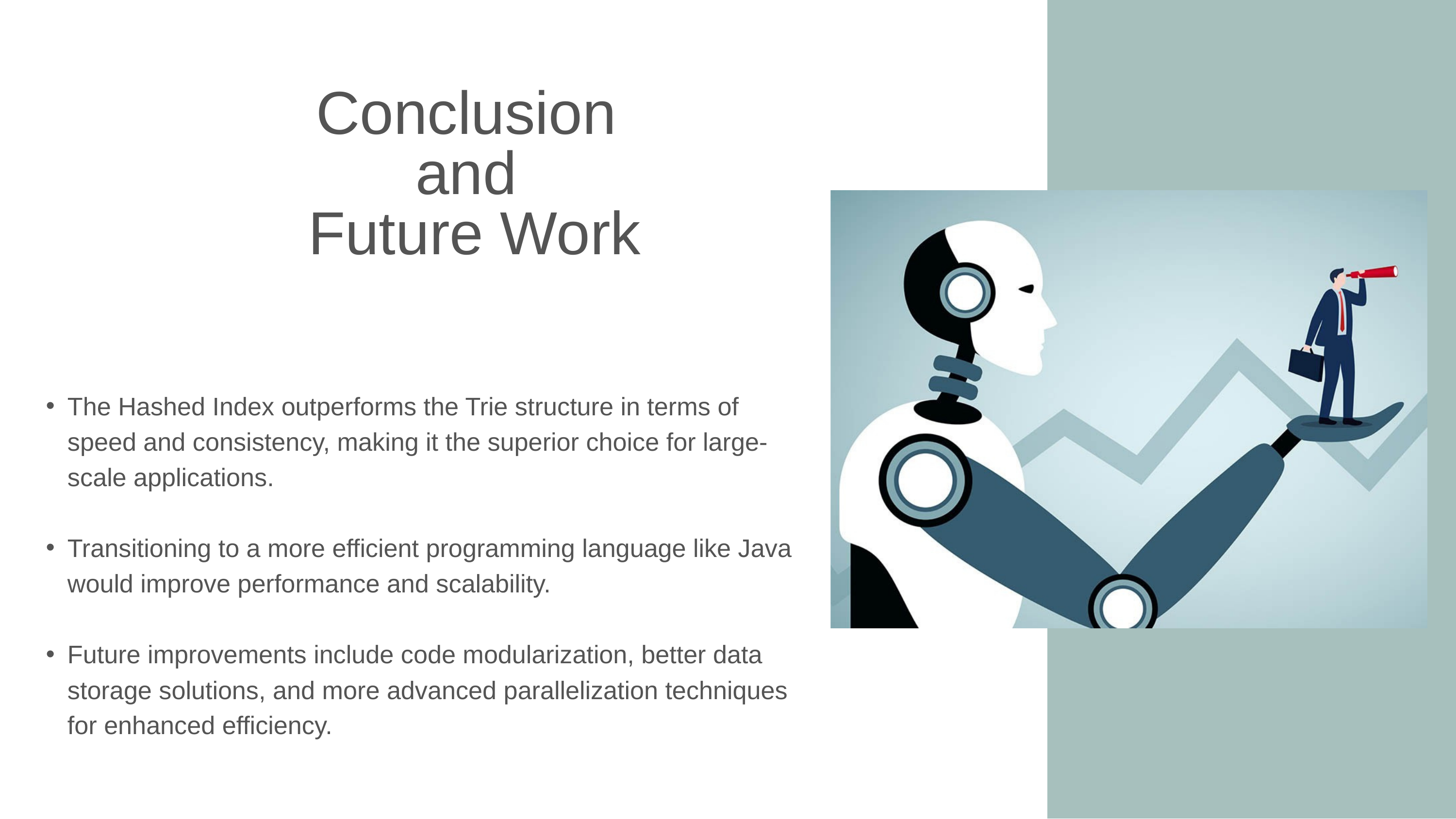

Conclusion
and
Future Work

The Hashed Index outperforms the Trie structure in terms of speed and consistency, making it the superior choice for large-scale applications.

Transitioning to a more efficient programming language like Java would improve performance and scalability.

Future improvements include code modularization, better data storage solutions, and more advanced parallelization techniques for enhanced efficiency.